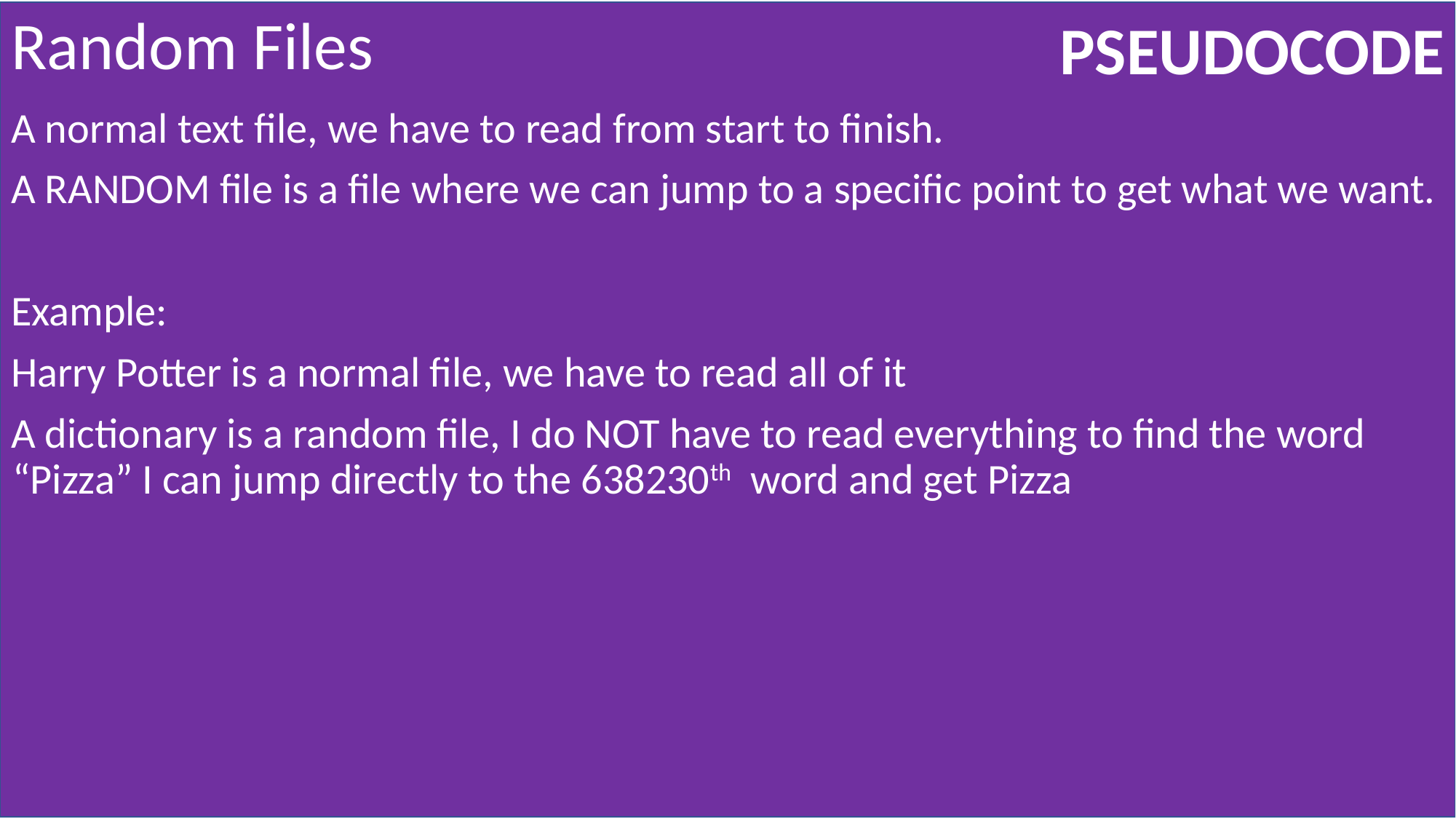

# Random Files
A normal text file, we have to read from start to finish.
A RANDOM file is a file where we can jump to a specific point to get what we want.

Example:
Harry Potter is a normal file, we have to read all of it
A dictionary is a random file, I do NOT have to read everything to find the word “Pizza” I can jump directly to the 638230th  word and get Pizza